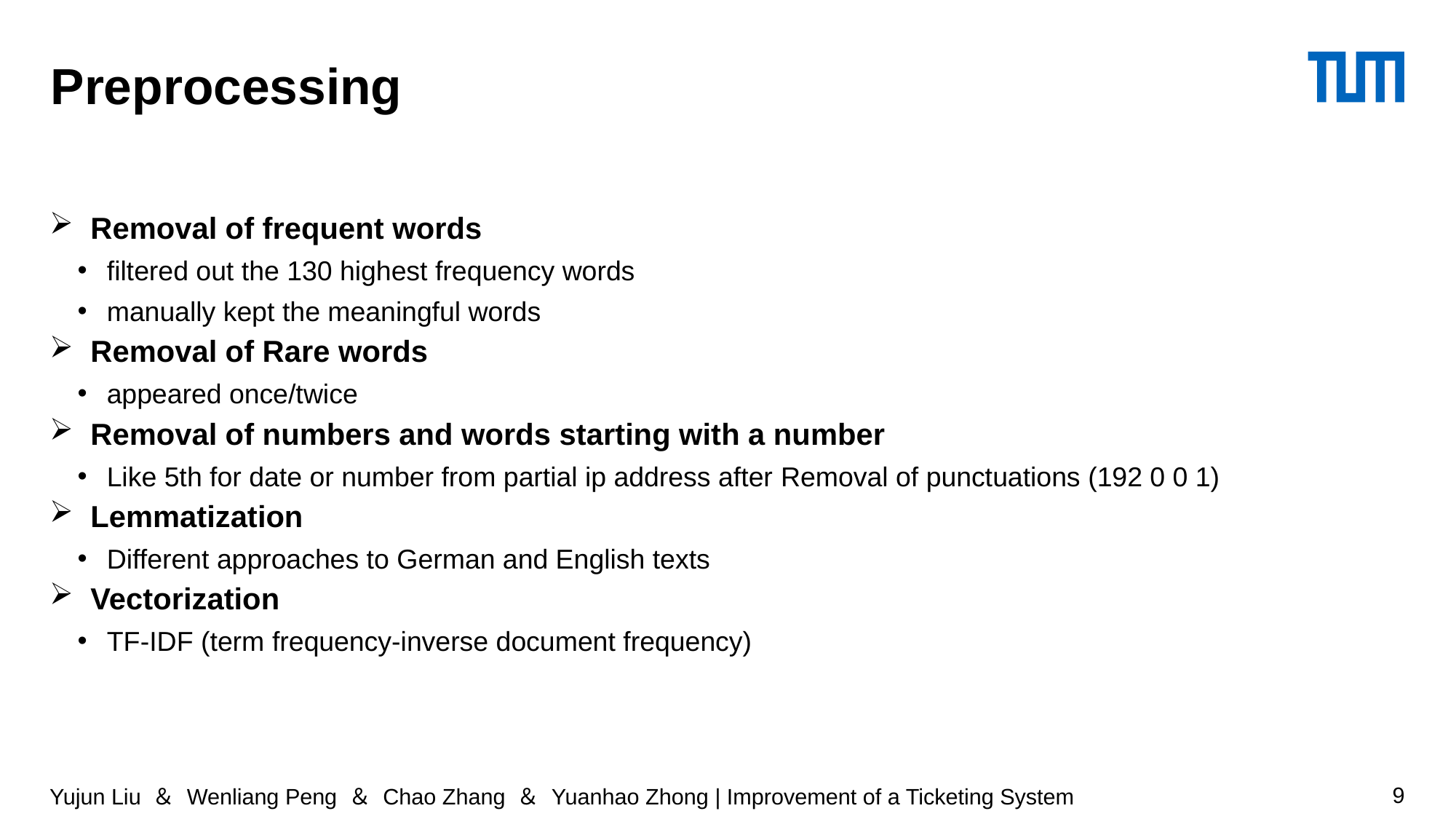

# Preprocessing

Removal of frequent words
filtered out the 130 highest frequency words
manually kept the meaningful words
Removal of Rare words
appeared once/twice
Removal of numbers and words starting with a number
Like 5th for date or number from partial ip address after Removal of punctuations (192 0 0 1)
Lemmatization
Different approaches to German and English texts
Vectorization
TF-IDF (term frequency-inverse document frequency)

Yujun Liu ＆ Wenliang Peng ＆ Chao Zhang ＆ Yuanhao Zhong | Improvement of a Ticketing System
9